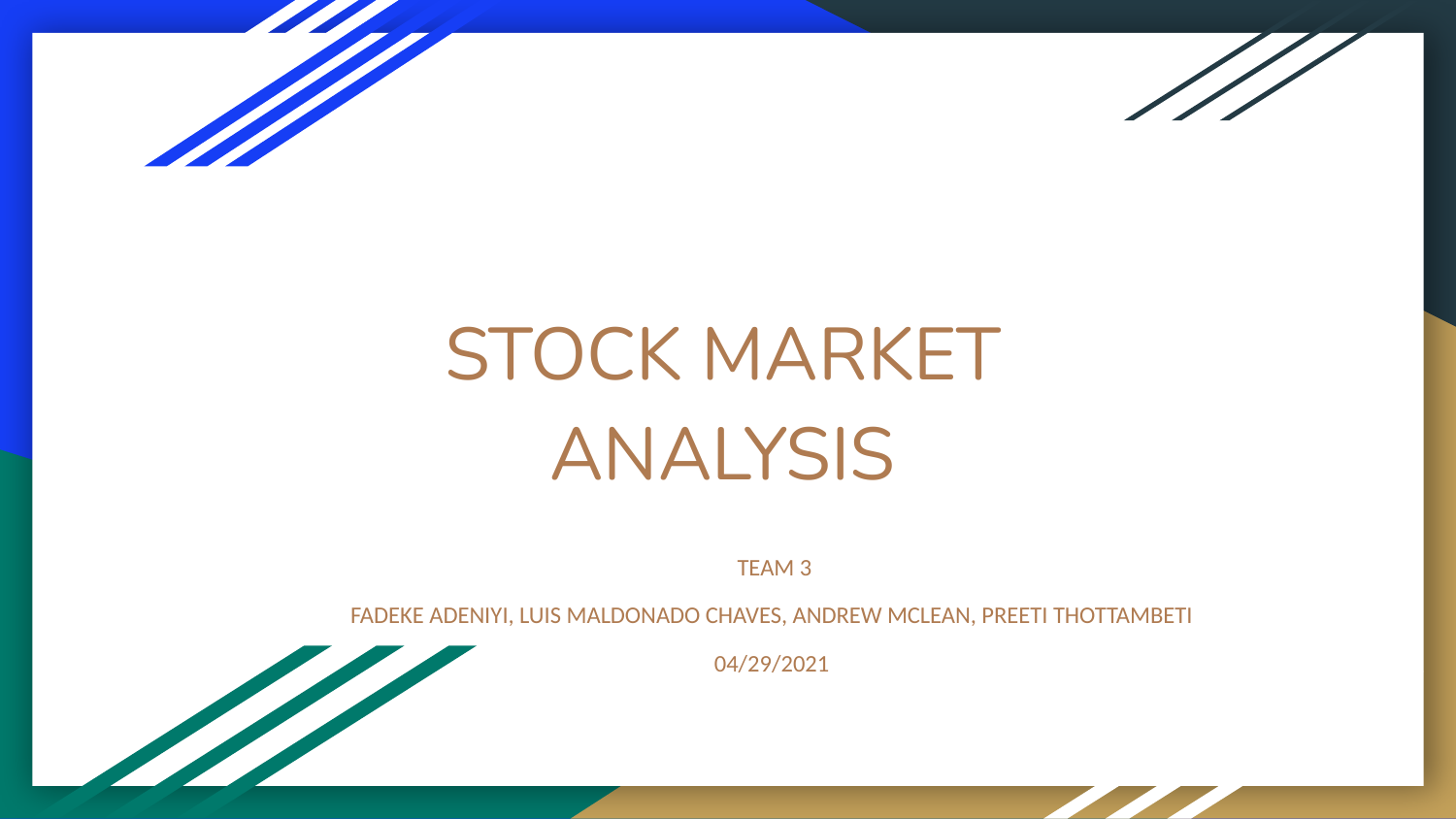

# STOCK MARKET ANALYSIS
 TEAM 3

FADEKE ADENIYI, LUIS MALDONADO CHAVES, ANDREW MCLEAN, PREETI THOTTAMBETI

04/29/2021